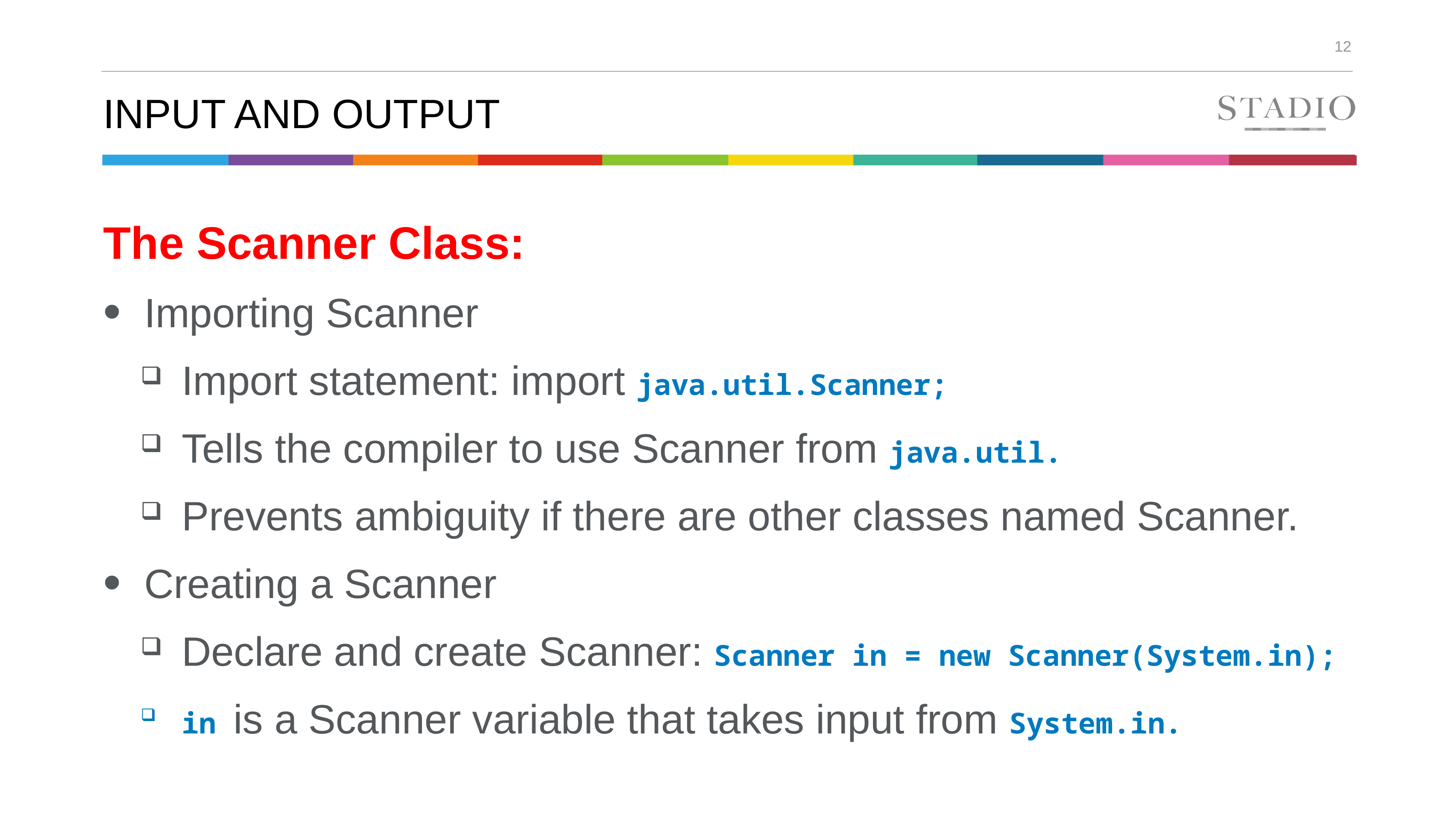

# Input and output

The Scanner Class:
Importing Scanner
Import statement: import java.util.Scanner;
Tells the compiler to use Scanner from java.util.
Prevents ambiguity if there are other classes named Scanner.
Creating a Scanner
Declare and create Scanner: Scanner in = new Scanner(System.in);
in is a Scanner variable that takes input from System.in.